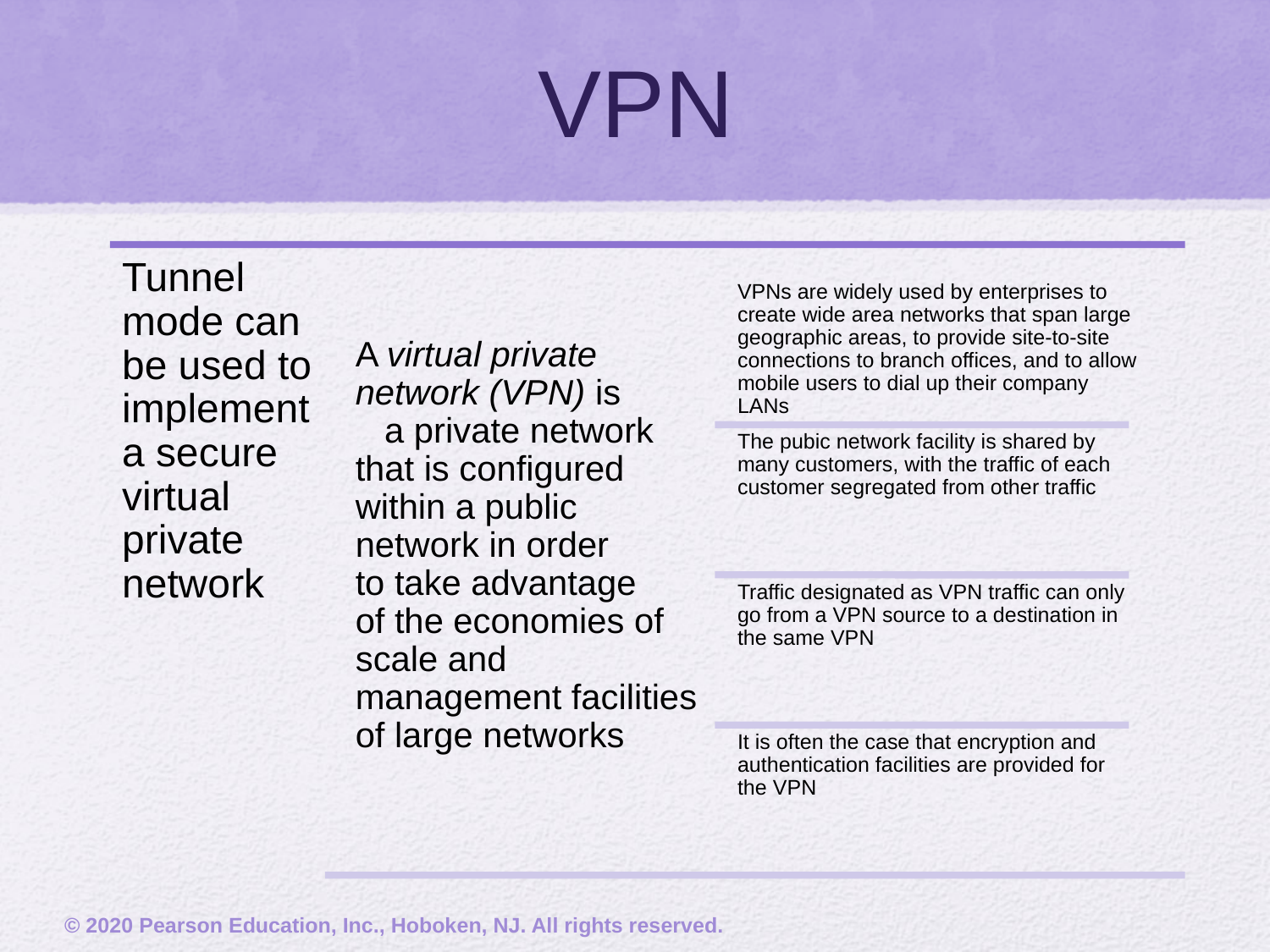

# VPN
Tunnel mode can be used to implement a secure virtual private network
A virtual private network (VPN) is            a private network     that is configured within a public  network in order          to take advantage       of the economies of scale and management facilities of large networks
VPNs are widely used by enterprises to create wide area networks that span large geographic areas, to provide site-to-site connections to branch offices, and to allow mobile users to dial up their company LANs
The pubic network facility is shared by many customers, with the traffic of each customer segregated from other traffic
Traffic designated as VPN traffic can only go from a VPN source to a destination in the same VPN
It is often the case that encryption and authentication facilities are provided for the VPN
© 2020 Pearson Education, Inc., Hoboken, NJ. All rights reserved.